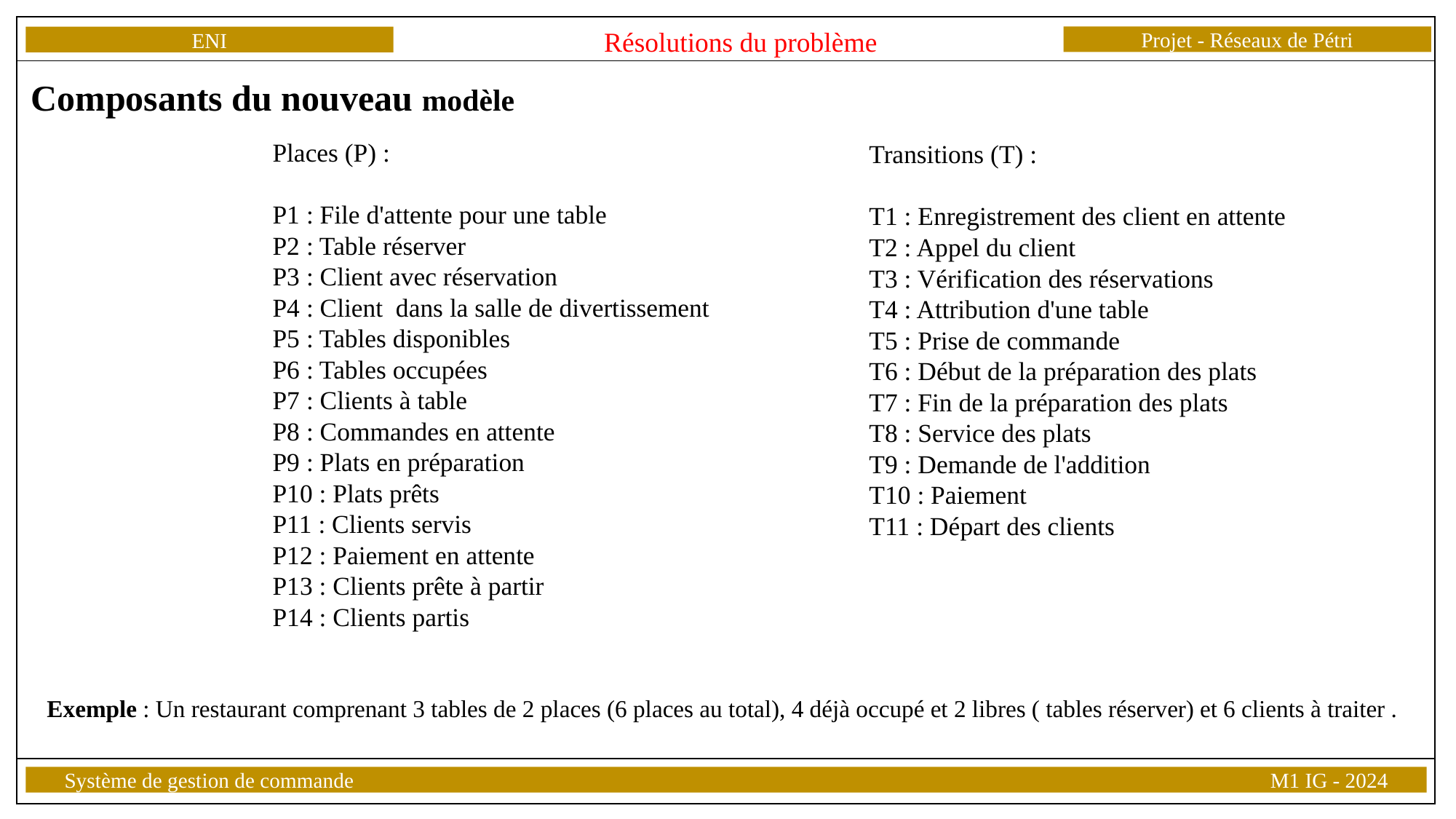

Projet - Réseaux de Pétri
ENI
Système de gestion de commande									 M1 IG - 2024
Résolutions du problème
Composants du nouveau modèle
Places (P) :

P1 : File d'attente pour une table
P2 : Table réserver
P3 : Client avec réservation
P4 : Client  dans la salle de divertissement
P5 : Tables disponibles
P6 : Tables occupées
P7 : Clients à table
P8 : Commandes en attente
P9 : Plats en préparation
P10 : Plats prêts
P11 : Clients servis
P12 : Paiement en attente
P13 : Clients prête à partir
P14 : Clients partis
Transitions (T) :

T1 : Enregistrement des client en attente
T2 : Appel du client
T3 : Vérification des réservations
T4 : Attribution d'une table
T5 : Prise de commande
T6 : Début de la préparation des plats
T7 : Fin de la préparation des plats
T8 : Service des plats
T9 : Demande de l'addition
T10 : Paiement
T11 : Départ des clients
Exemple : Un restaurant comprenant 3 tables de 2 places (6 places au total), 4 déjà occupé et 2 libres ( tables réserver) et 6 clients à traiter .